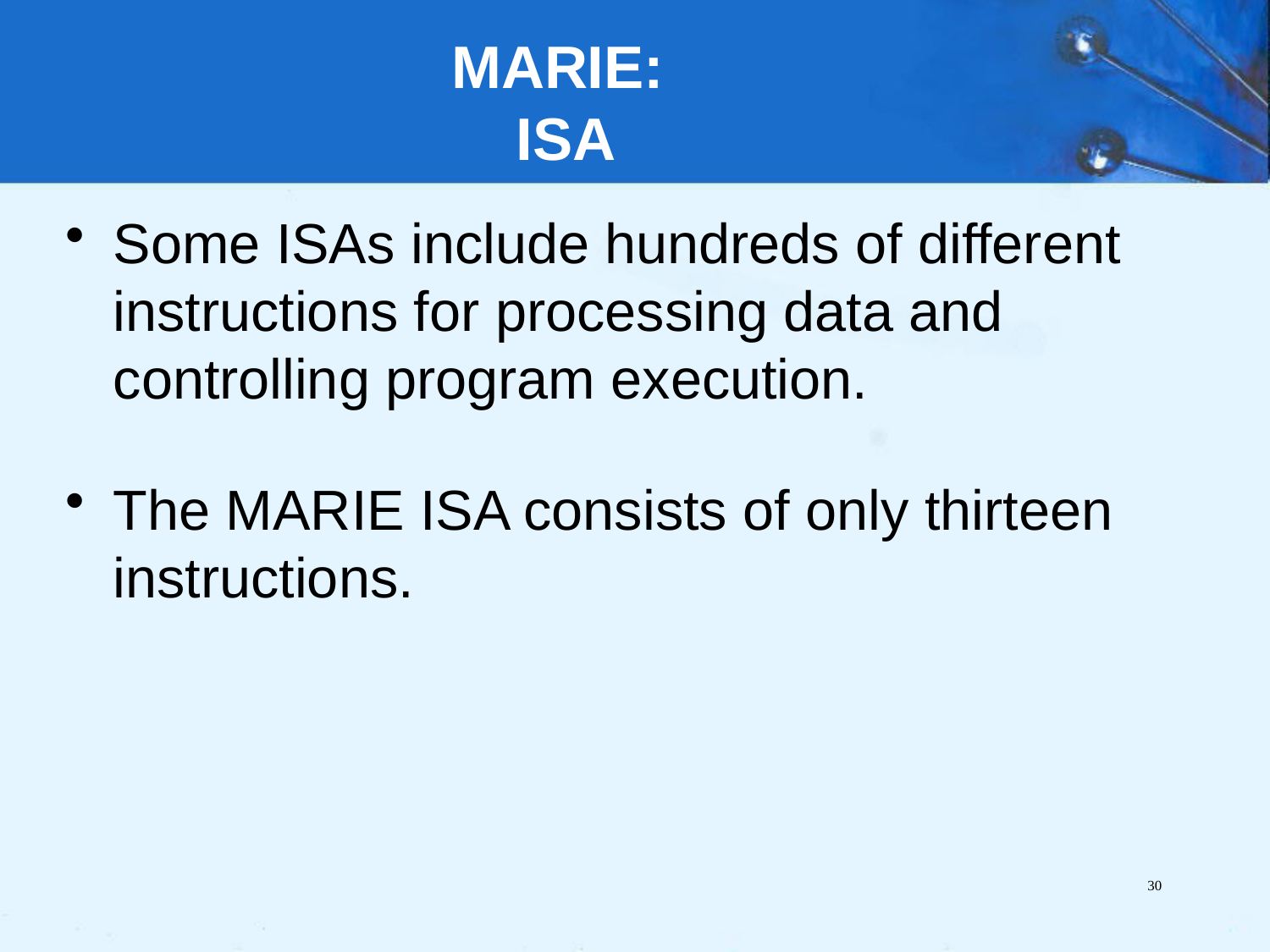

# MARIE: ISA
Some ISAs include hundreds of different instructions for processing data and controlling program execution.
The MARIE ISA consists of only thirteen instructions.
30